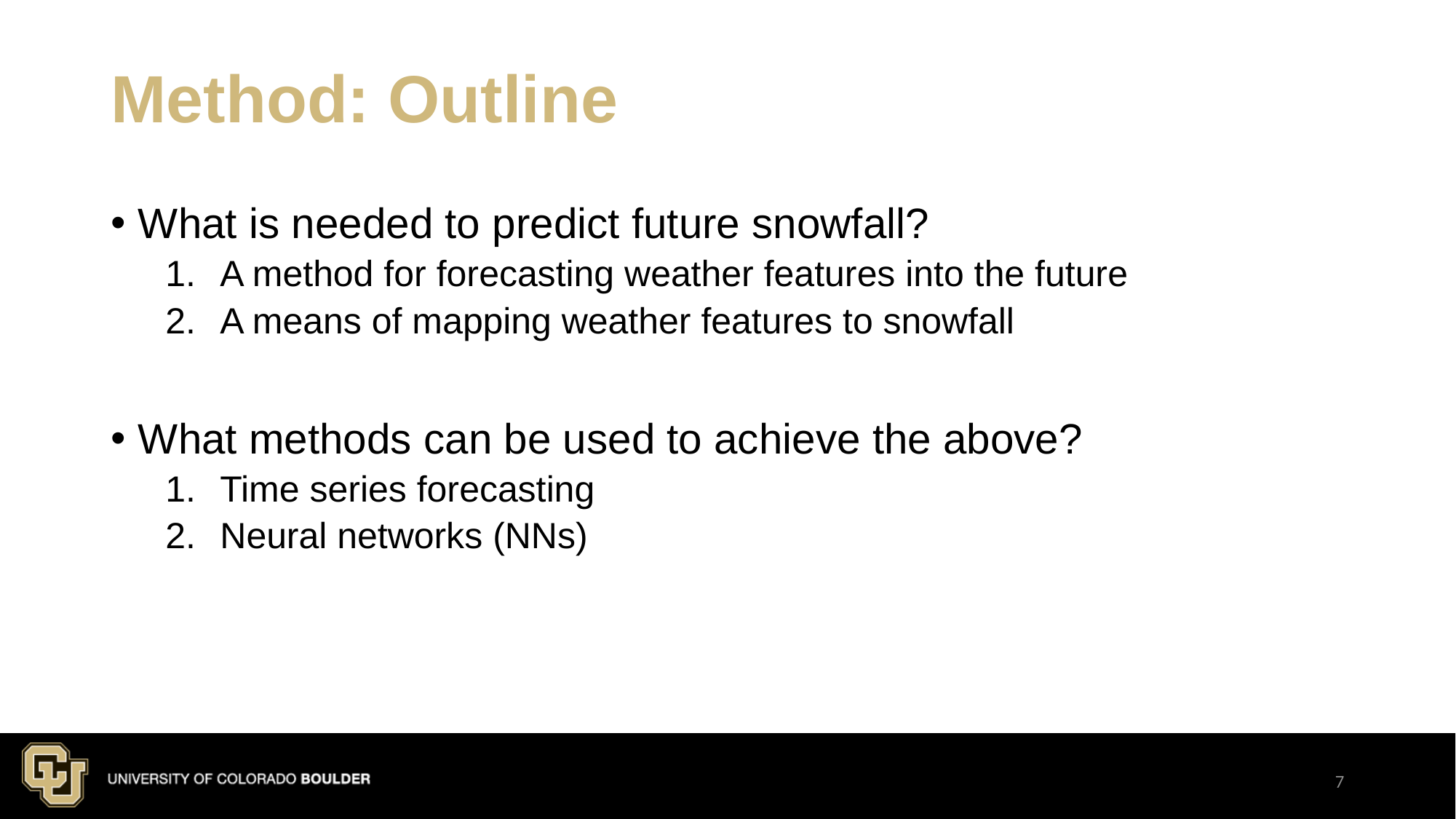

# Method: Outline
What is needed to predict future snowfall?
A method for forecasting weather features into the future
A means of mapping weather features to snowfall

What methods can be used to achieve the above?
Time series forecasting
Neural networks (NNs)
7